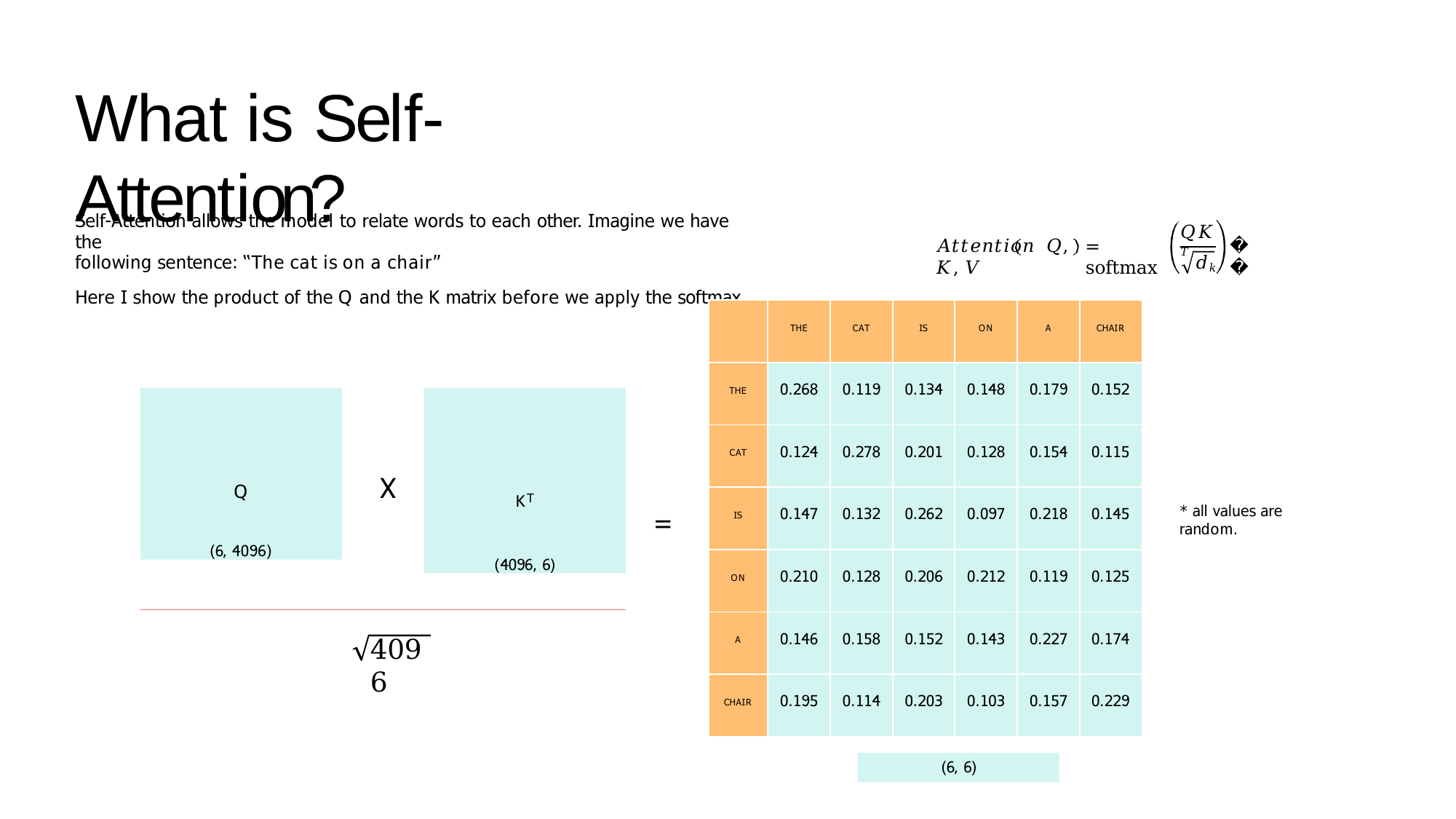

# What is Self-Attention?
Self-Attention allows the model to relate words to each other. Imagine we have the
following sentence: “The cat is on a chair”
Here I show the product of the Q and the K matrix before we apply the softmax.
𝑄𝐾𝑇

𝐴𝑡𝑡𝑒𝑛𝑡𝑖𝑜𝑛  𝑄, 𝐾, 𝑉
= softmax
𝑉

𝑑𝑘

|  | THE | CAT | IS | ON | A | CHAIR |
| --- | --- | --- | --- | --- | --- | --- |
| THE | 0.268 | 0.119 | 0.134 | 0.148 | 0.179 | 0.152 |
| CAT | 0.124 | 0.278 | 0.201 | 0.128 | 0.154 | 0.115 |
| IS | 0.147 | 0.132 | 0.262 | 0.097 | 0.218 | 0.145 |
| ON | 0.210 | 0.128 | 0.206 | 0.212 | 0.119 | 0.125 |
| A | 0.146 | 0.158 | 0.152 | 0.143 | 0.227 | 0.174 |
| CHAIR | 0.195 | 0.114 | 0.203 | 0.103 | 0.157 | 0.229 |

Q

(6, 4096)

KT

(4096, 6)
X
* all values are random.
=

4096

(6, 6)